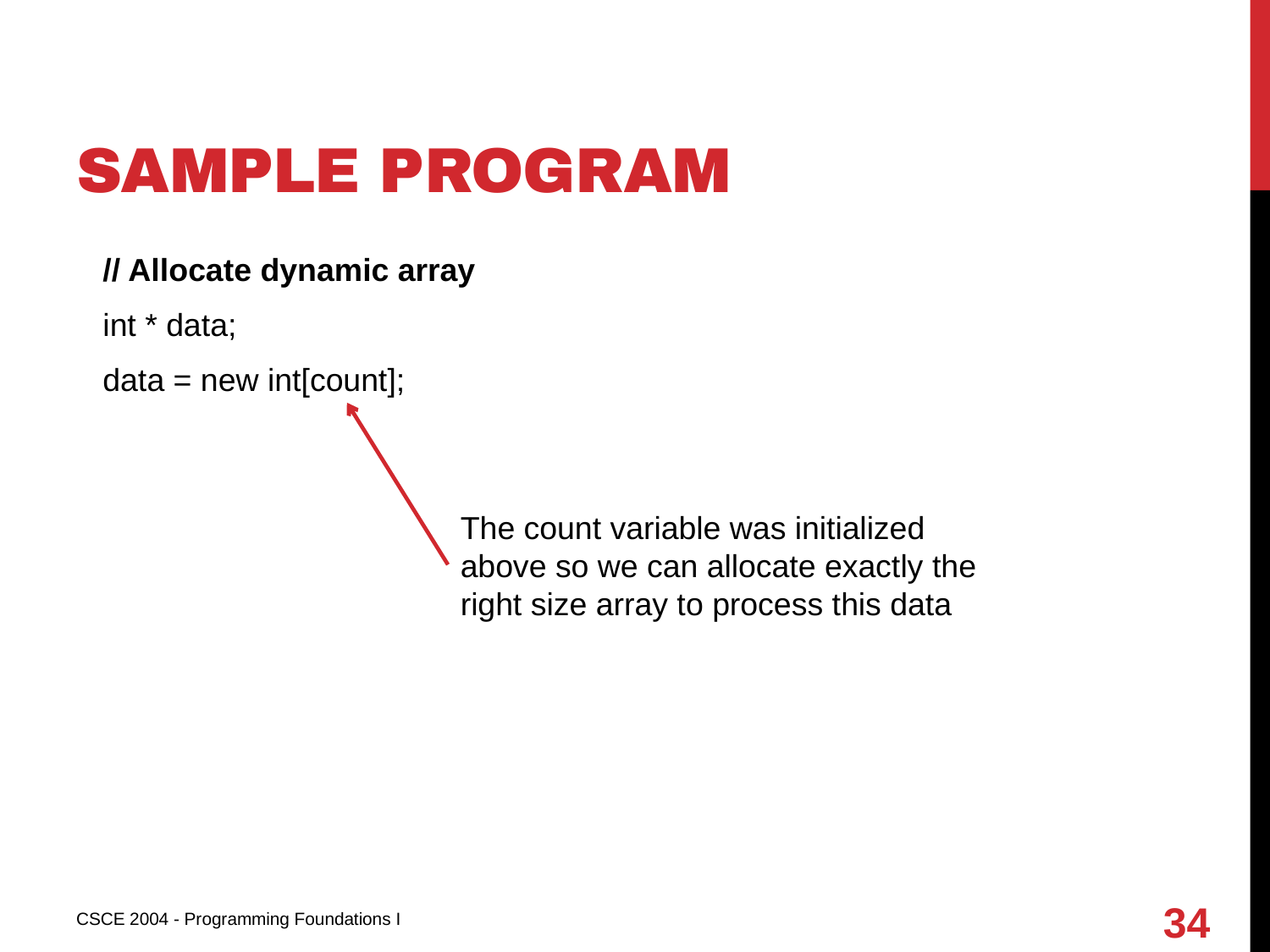

# Sample program
   // Allocate dynamic array
   int * data;
   data = new int[count];

The count variable was initialized above so we can allocate exactly the right size array to process this data
34
CSCE 2004 - Programming Foundations I